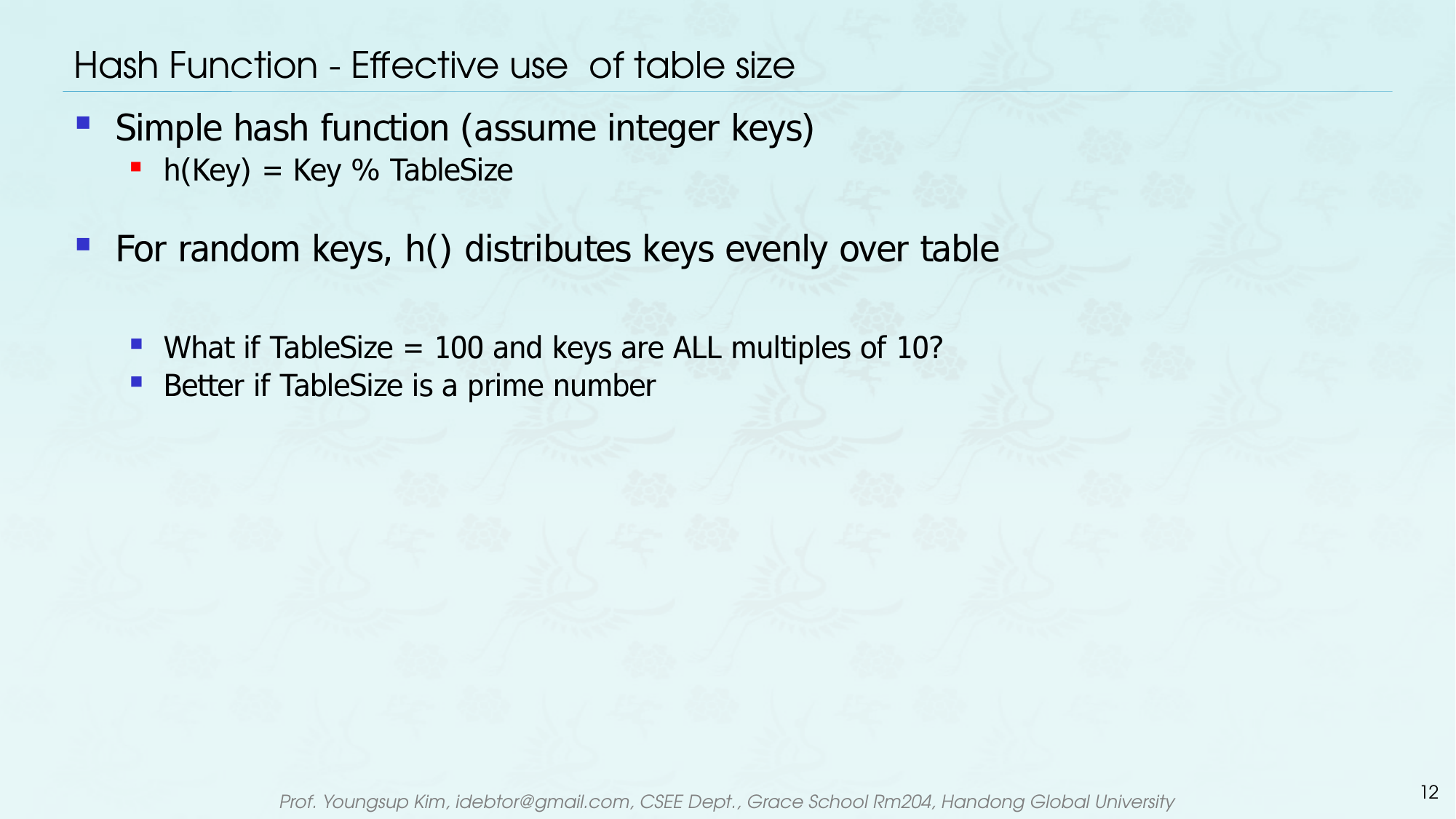

# Hash Function - Effective use  of table size
Simple hash function (assume integer keys)
h(Key) = Key % TableSize
For random keys, h() distributes keys evenly over table

What if TableSize = 100 and keys are ALL multiples of 10?
Better if TableSize is a prime number

12